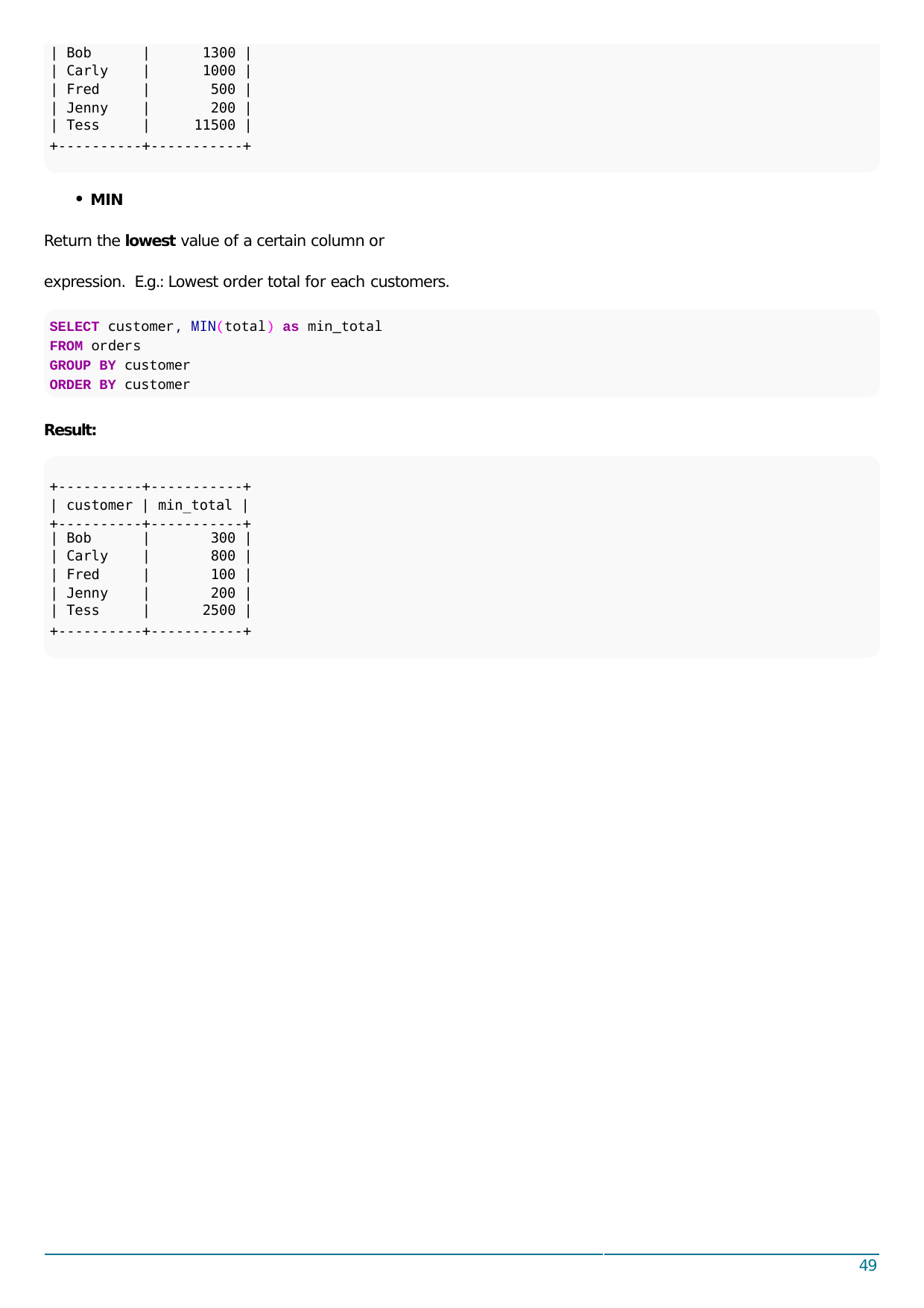

| | | Bob | | | 1300 | | |
| --- | --- | --- | --- | --- |
| | | Carly | | | 1000 | | |
| | | Fred | | | 500 | | |
| | | Jenny | | | 200 | | |
| | | Tess | | | 11500 | | |
+----------+-----------+

MIN
Return the lowest value of a certain column or expression.  E.g.: Lowest order total for each customers.

SELECT customer, MIN(total) as min_total
FROM orders
GROUP BY customer
ORDER BY customer

Result:

+----------+-----------+
| customer | min_total |
+----------+-----------+

| | | Bob | | | 300 | | |
| --- | --- | --- | --- | --- |
| | | Carly | | | 800 | | |
| | | Fred | | | 100 | | |
| | | Jenny | | | 200 | | |
| | | Tess | | | 2500 | | |
+----------+-----------+

49